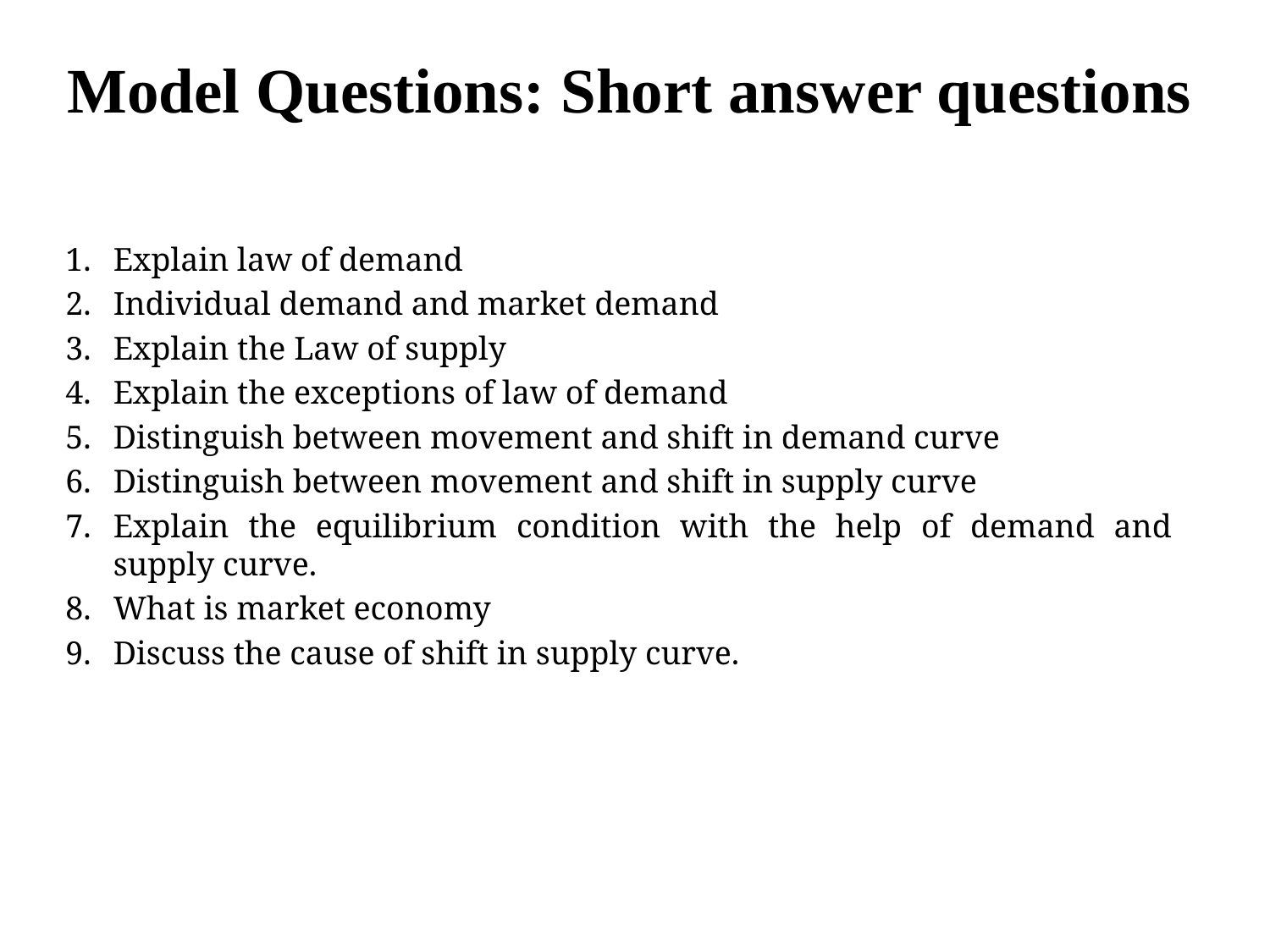

# Model Questions: Short answer questions
Explain law of demand
Individual demand and market demand
Explain the law of supply
Explain the exceptions of law of demand
Distinguish between movement and shift in demand curve
Distinguish between movement and shift in supply curve
Explain the equilibrium condition with the help of demand and supply curve.
What is market economy
Discuss the cause of shift in supply curve.